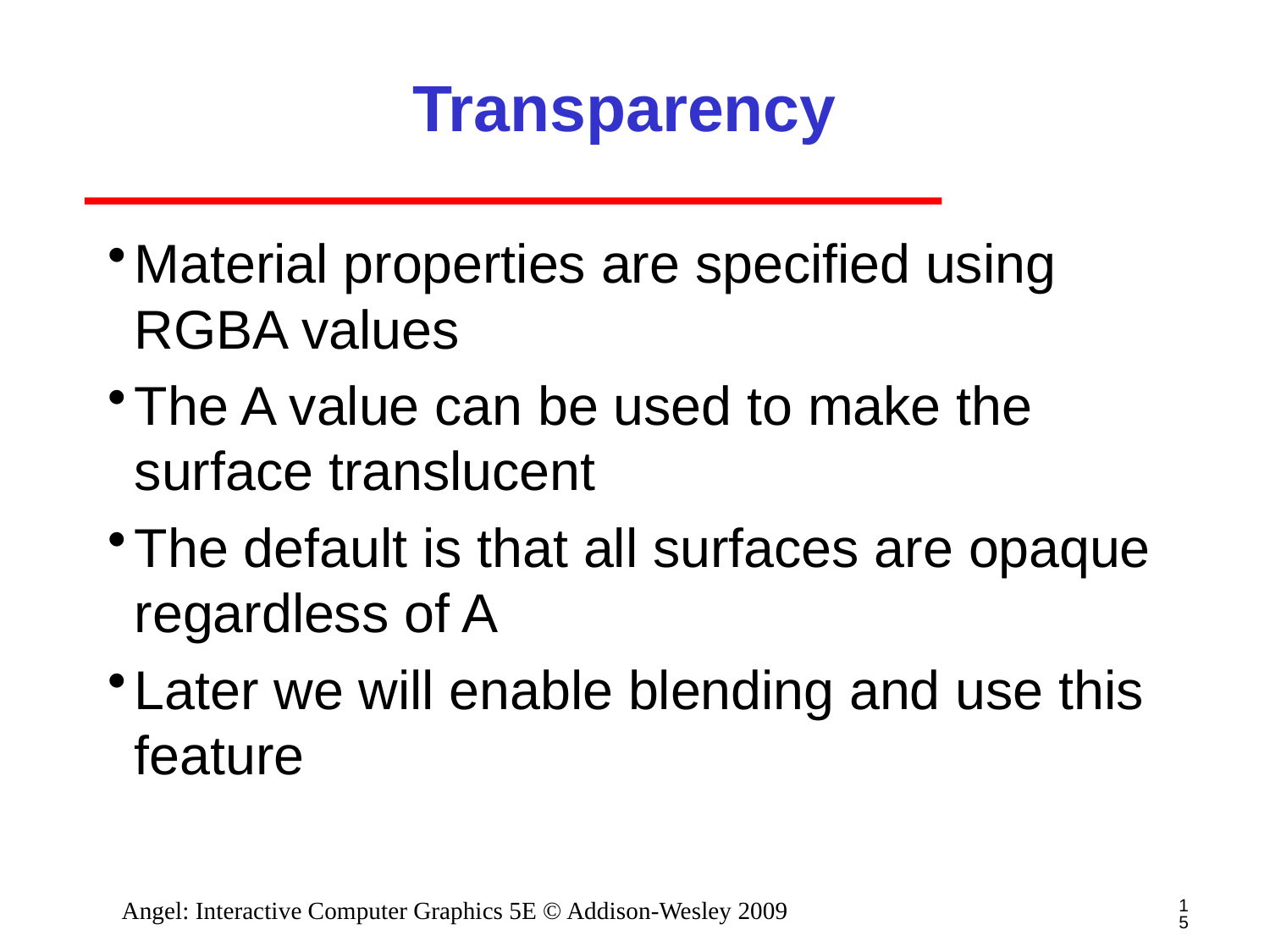

# Transparency
Material properties are specified using RGBA values
The A value can be used to make the surface translucent
The default is that all surfaces are opaque regardless of A
Later we will enable blending and use this feature
15
Angel: Interactive Computer Graphics 5E © Addison-Wesley 2009